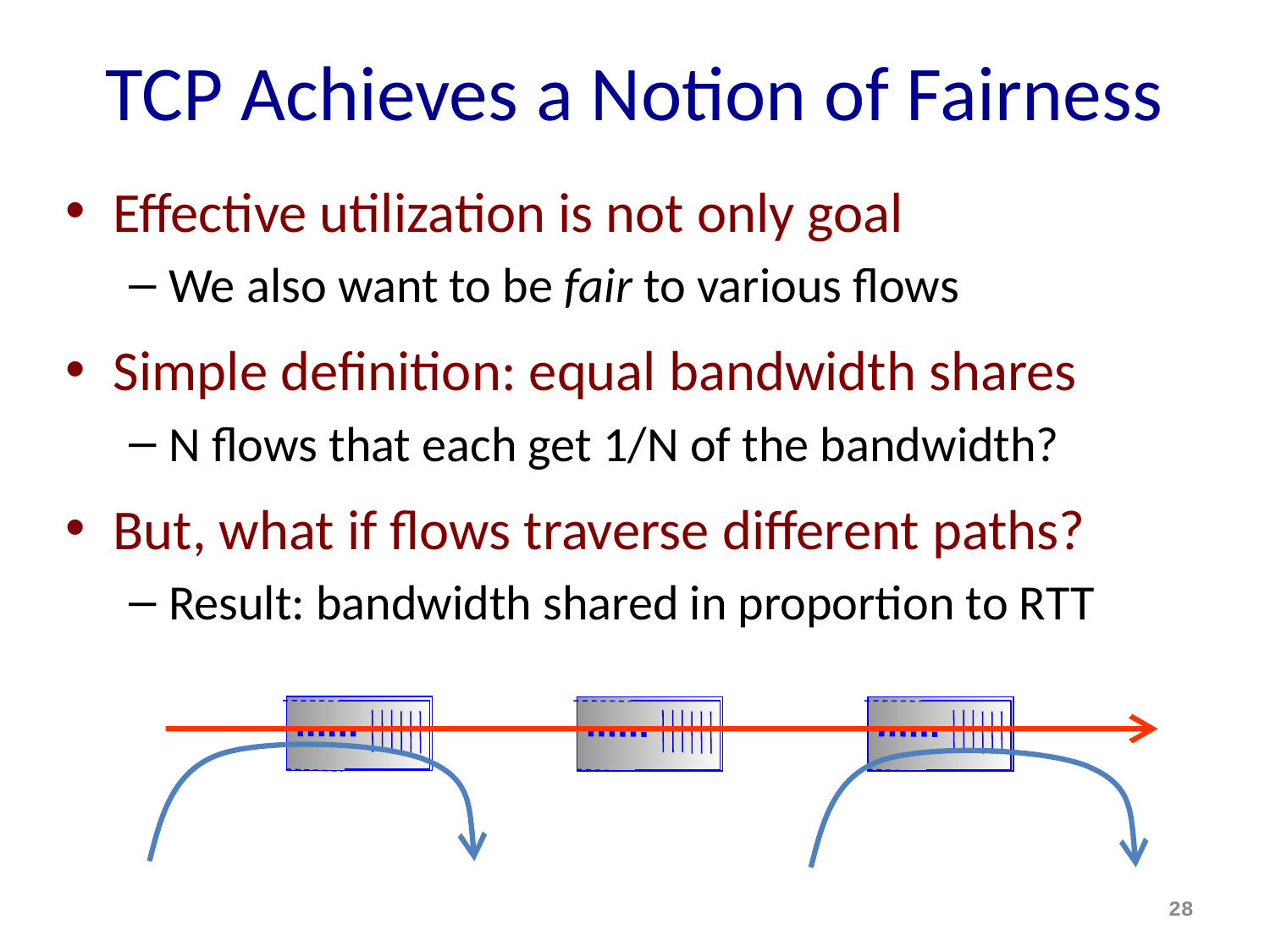

# TCP Achieves a Notion of Fairness
Effective utilization is not only goal
We also want to be fair to various flows
Simple definition: equal bandwidth shares
N flows that each get 1/N of the bandwidth?
But, what if flows traverse different paths?
Result: bandwidth shared in proportion to RTT

28